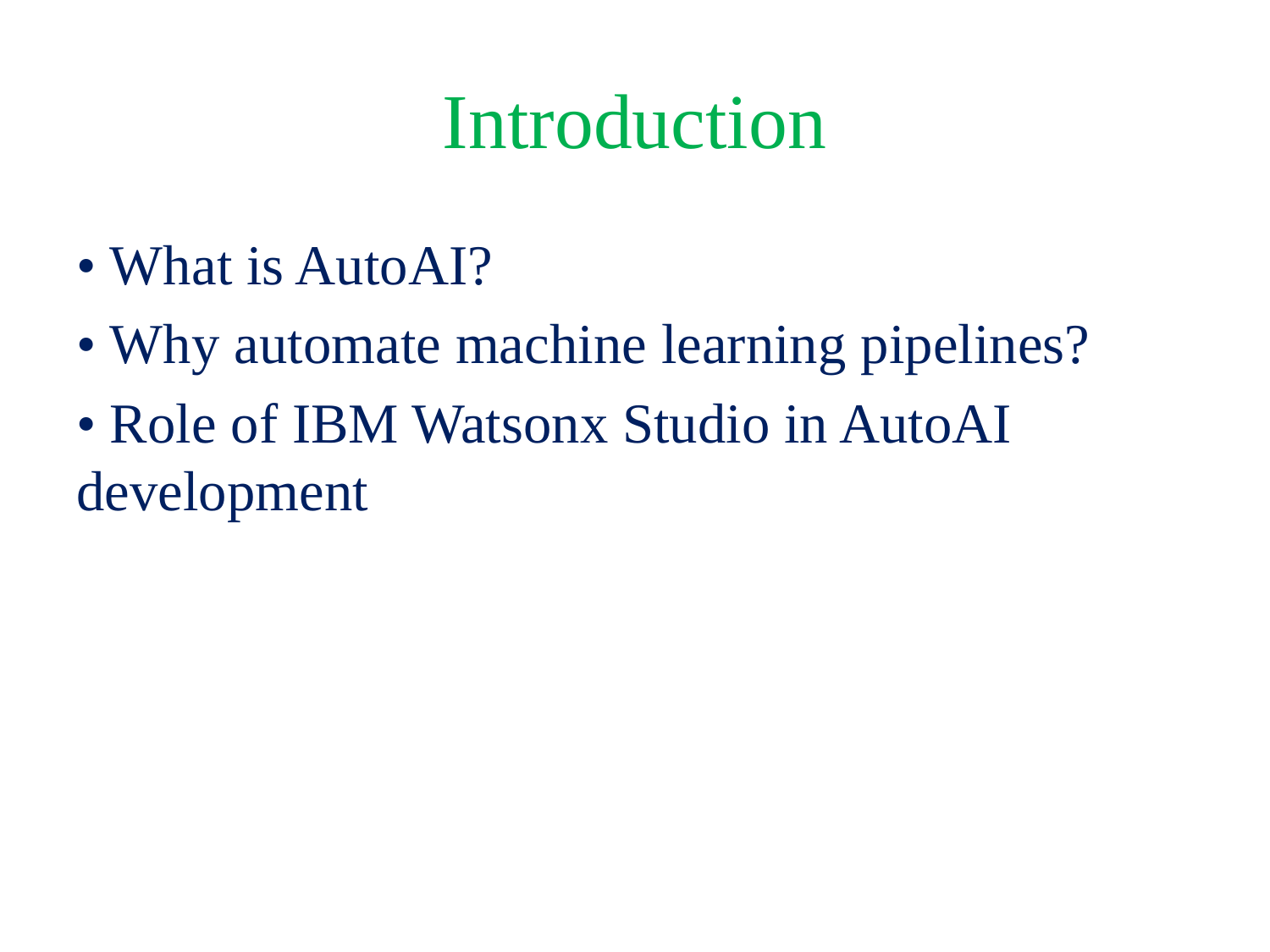

# Introduction
• What is AutoAI?
• Why automate machine learning pipelines?
• Role of IBM Watsonx Studio in AutoAI development